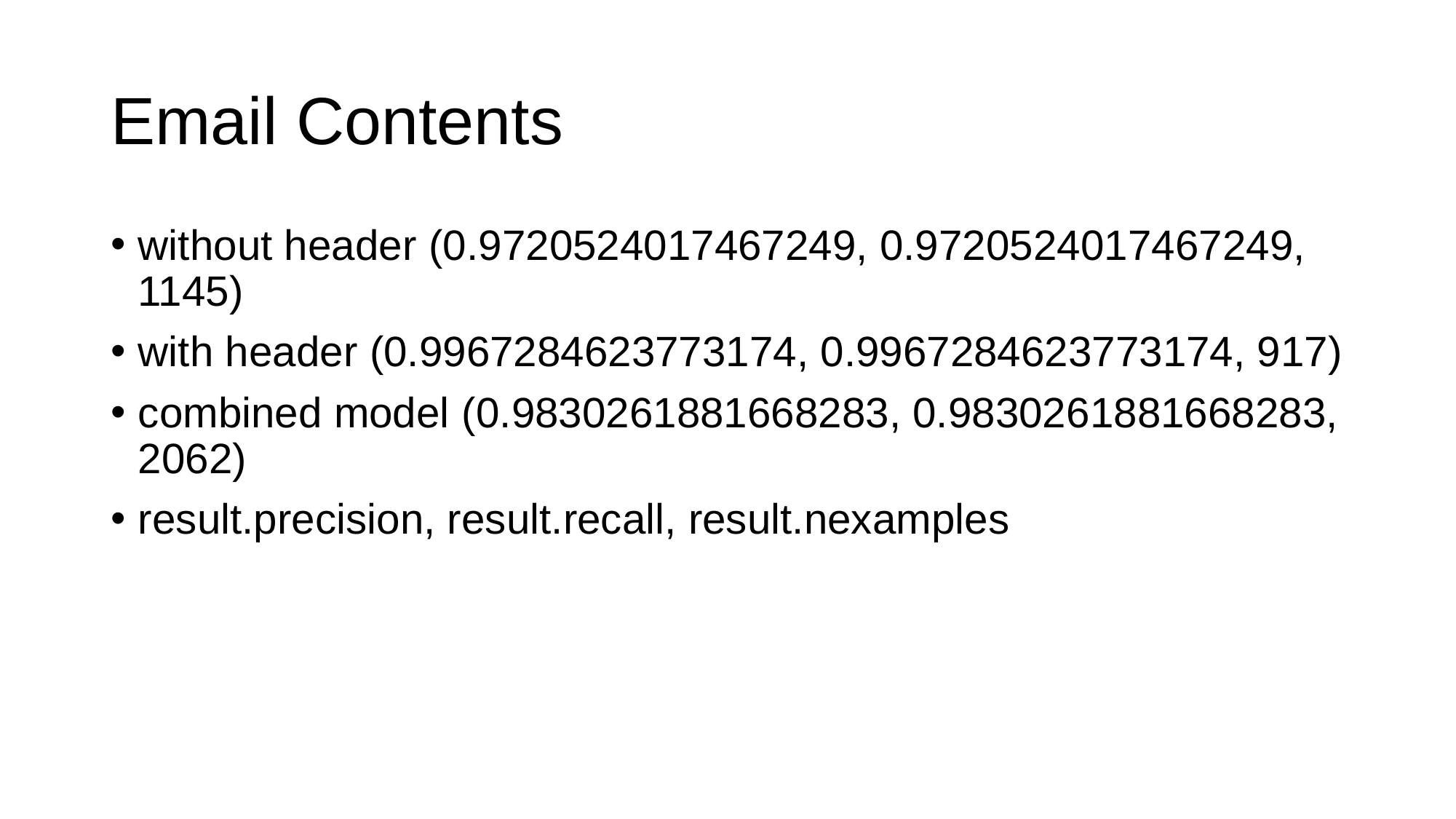

# Email Contents
without header (0.9720524017467249, 0.9720524017467249, 1145)
with header (0.9967284623773174, 0.9967284623773174, 917)
combined model (0.9830261881668283, 0.9830261881668283, 2062)
result.precision, result.recall, result.nexamples